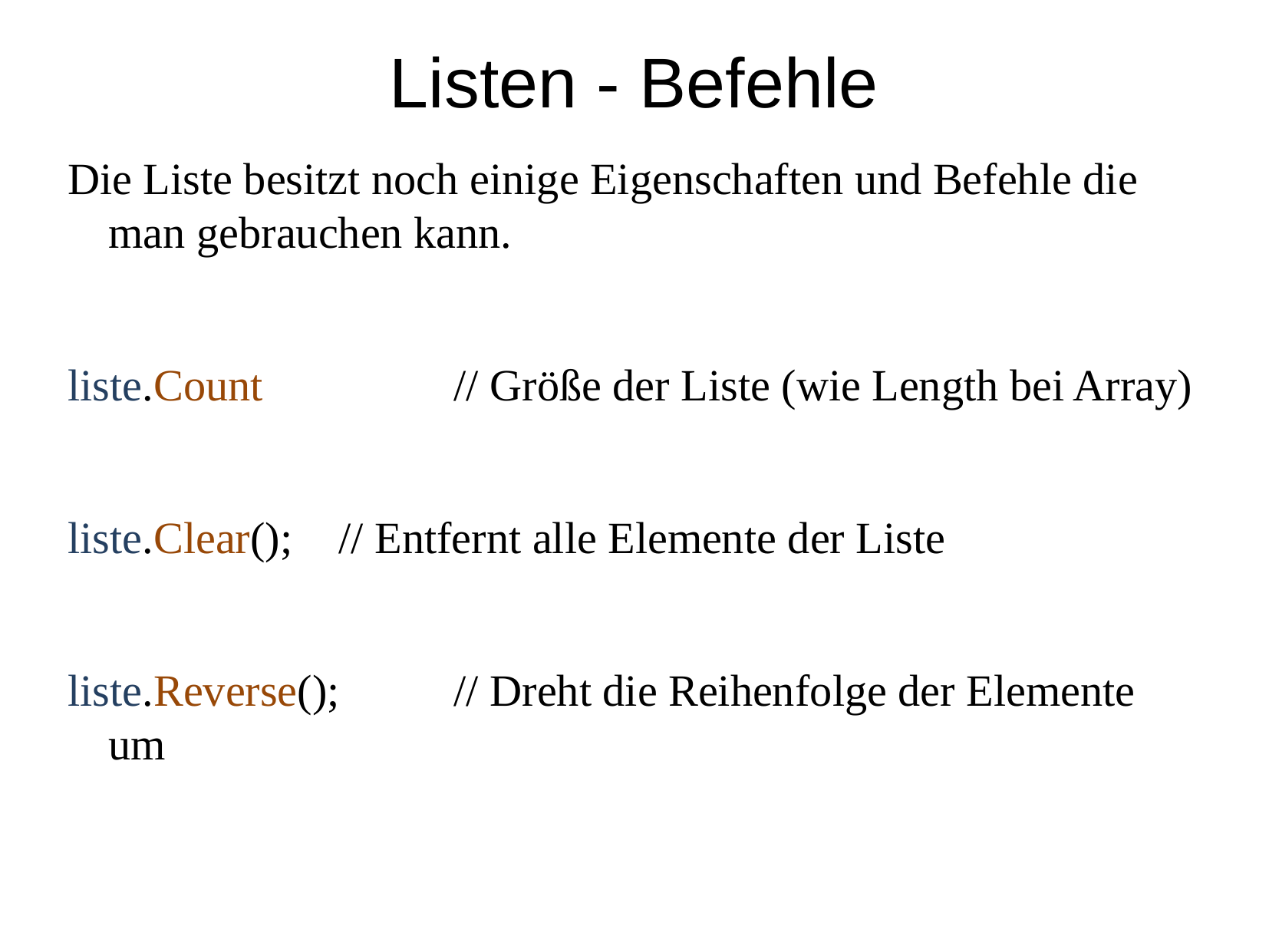

Listen - Befehle
Die Liste besitzt noch einige Eigenschaften und Befehle die man gebrauchen kann.

liste.Count 		// Größe der Liste (wie Length bei Array)

liste.Clear(); 	// Entfernt alle Elemente der Liste

liste.Reverse();	// Dreht die Reihenfolge der Elemente um